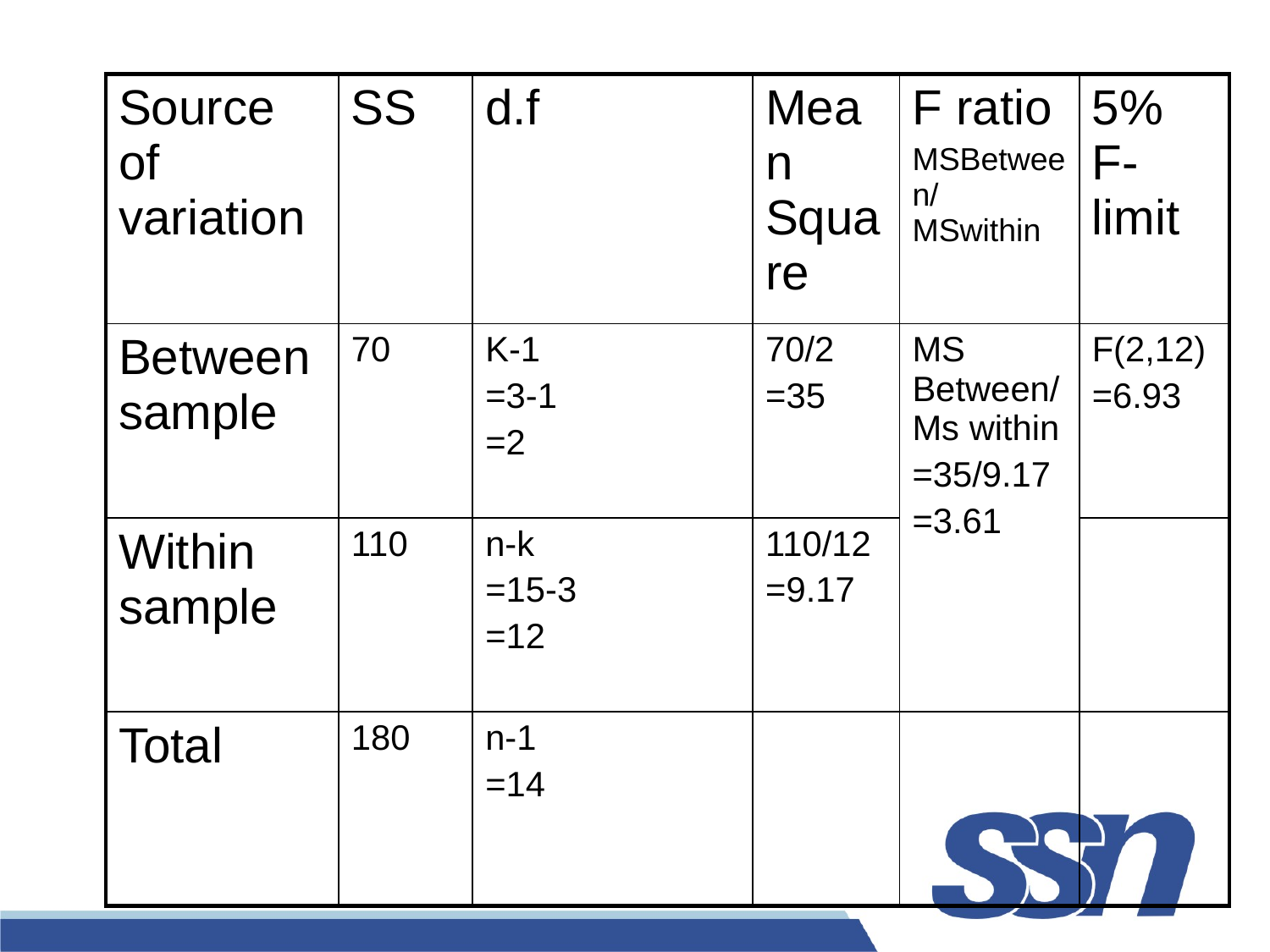

| Source of variation | SS | d.f | Mean Square | F ratio MSBetween/MSwithin | 5% F-limit |
| --- | --- | --- | --- | --- | --- |
| Between sample | 70 | K-1 =3-1 =2 | 70/2 =35 | MS Between/Ms within =35/9.17 =3.61 | F(2,12) =6.93 |
| Within sample | 110 | n-k =15-3 =12 | 110/12 =9.17 |  |  |
| Total | 180 | n-1 =14 |  |  |  |